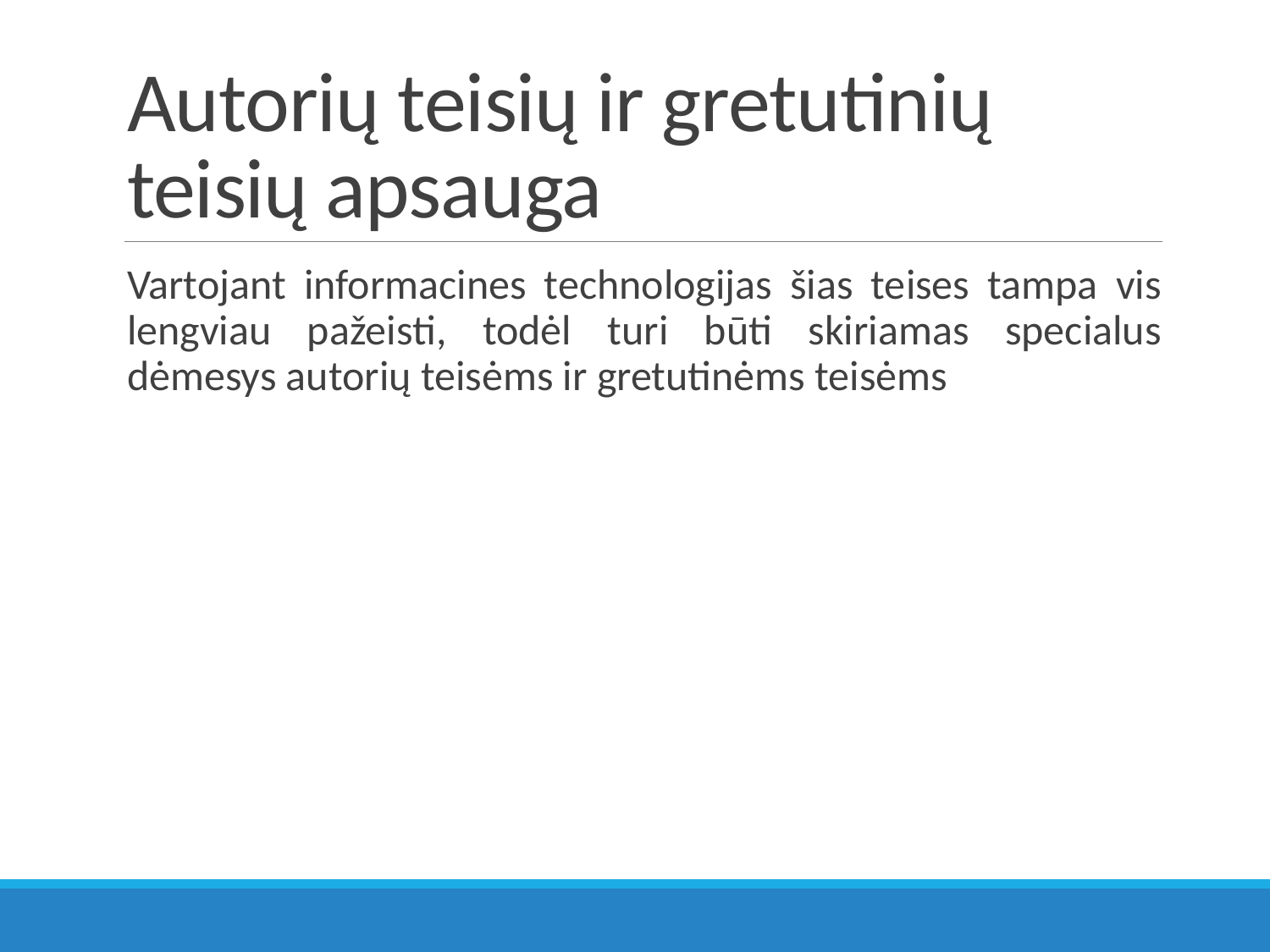

# Autorių teisių ir gretutinių teisių apsauga
Vartojant informacines technologijas šias teises tampa vis lengviau pažeisti, todėl turi būti skiriamas specialus dėmesys autorių teisėms ir gretutinėms teisėms